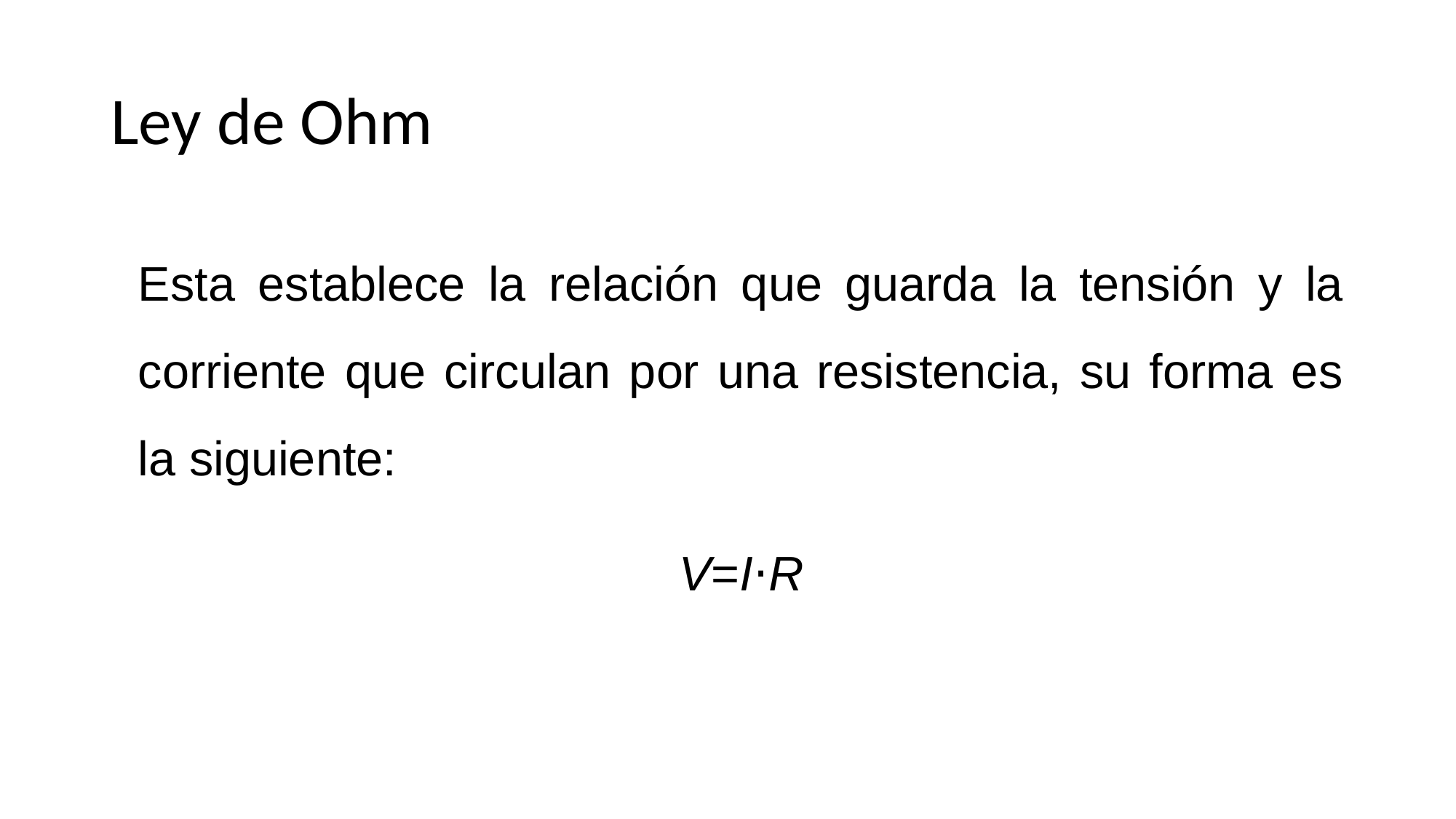

# Ley de Ohm
Esta establece la relación que guarda la tensión y la corriente que circulan por una resistencia, su forma es la siguiente:
V=I⋅R